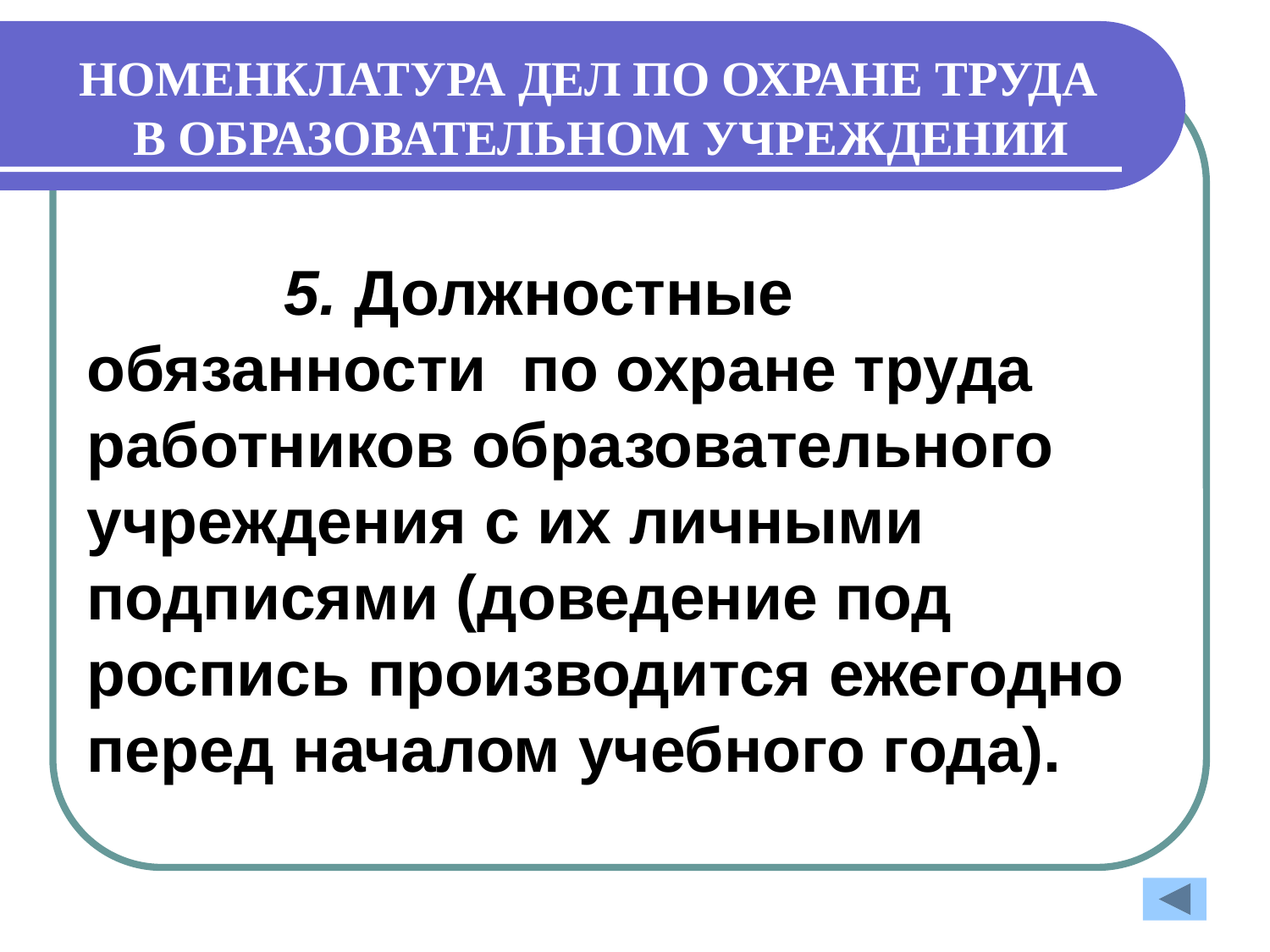

# НОМЕНКЛАТУРА ДЕЛ ПО ОХРАНЕ ТРУДА В ОБРАЗОВАТЕЛЬНОМ УЧРЕЖДЕНИИ

      5. Должностные обязанности  по охране труда работников образовательного учреждения с их личными подписями (доведение под роспись производится ежегодно перед началом учебного года).